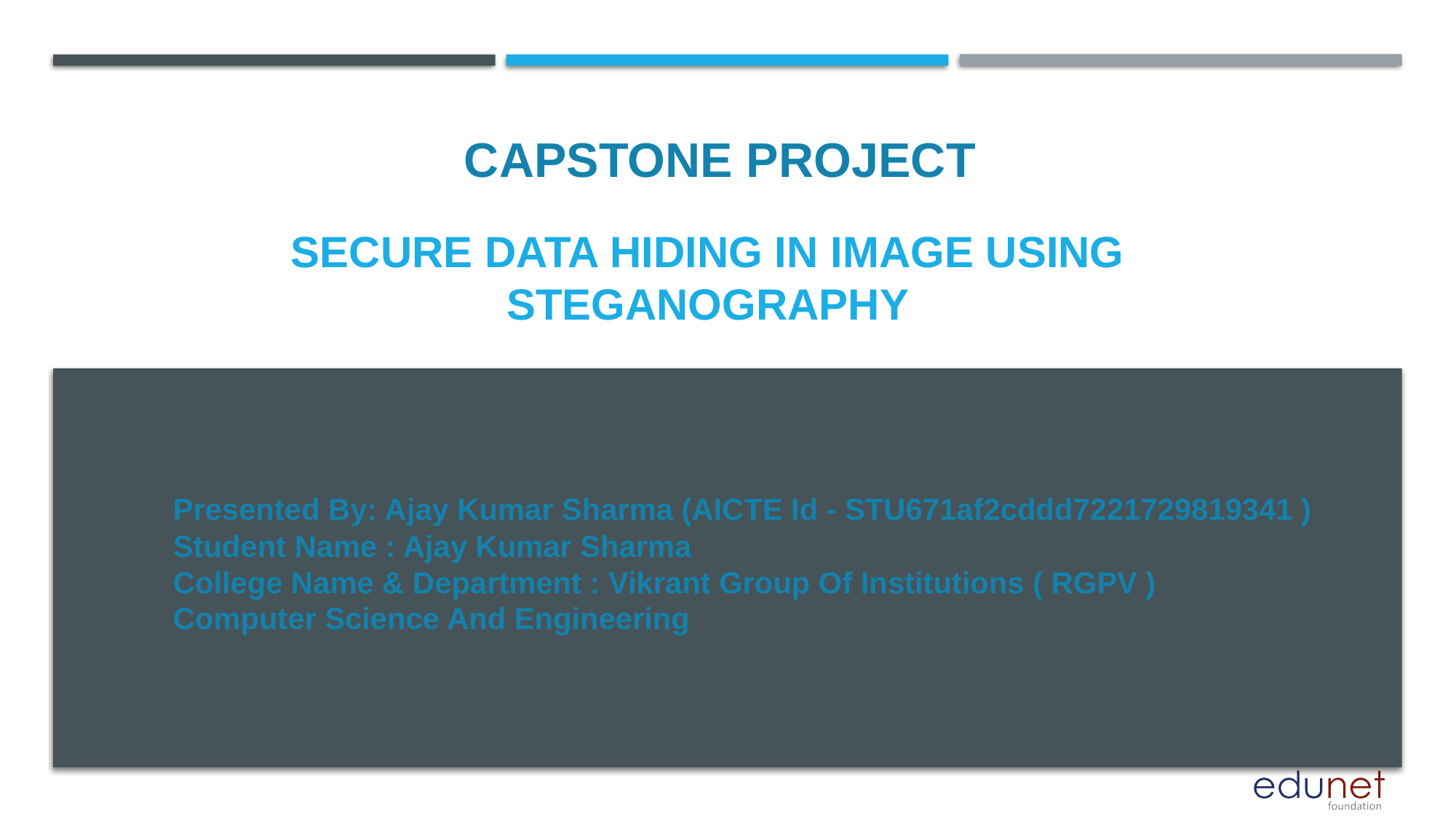

CAPSTONE PROJECT
# Secure data hiding in image using steganography
Presented By: Ajay Kumar Sharma (AICTE Id - STU671af2cddd7221729819341 )
Student Name : Ajay Kumar Sharma
College Name & Department : Vikrant Group Of Institutions ( RGPV )
Computer Science And Engineering